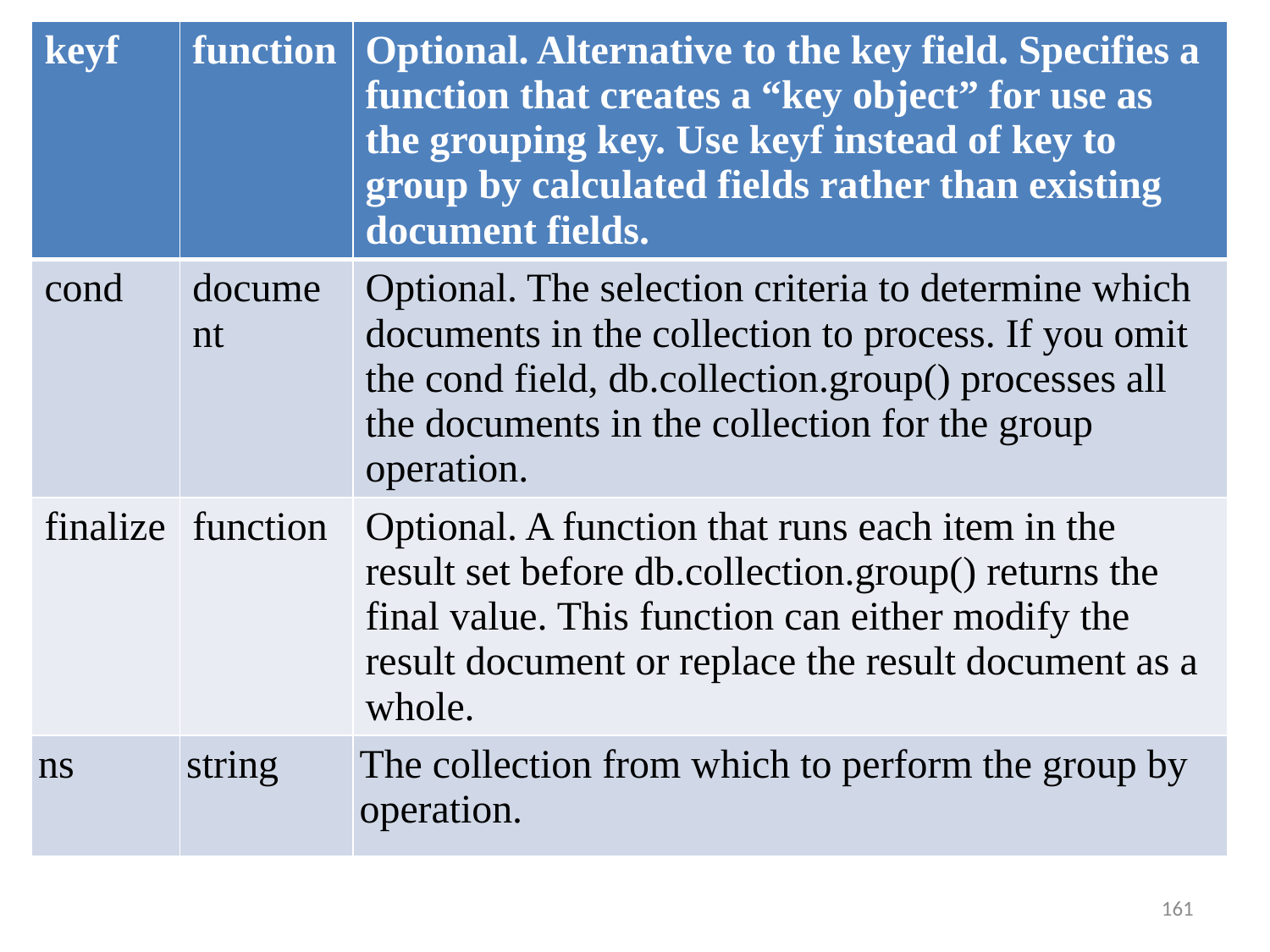

| keyf | function | Optional. Alternative to the key field. Specifies a function that creates a “key object” for use as the grouping key. Use keyf instead of key to group by calculated fields rather than existing document fields. |
| --- | --- | --- |
| cond | document | Optional. The selection criteria to determine which documents in the collection to process. If you omit the cond field, db.collection.group() processes all the documents in the collection for the group operation. |
| finalize | function | Optional. A function that runs each item in the result set before db.collection.group() returns the final value. This function can either modify the result document or replace the result document as a whole. |
| ns | string | The collection from which to perform the group by operation. |
161